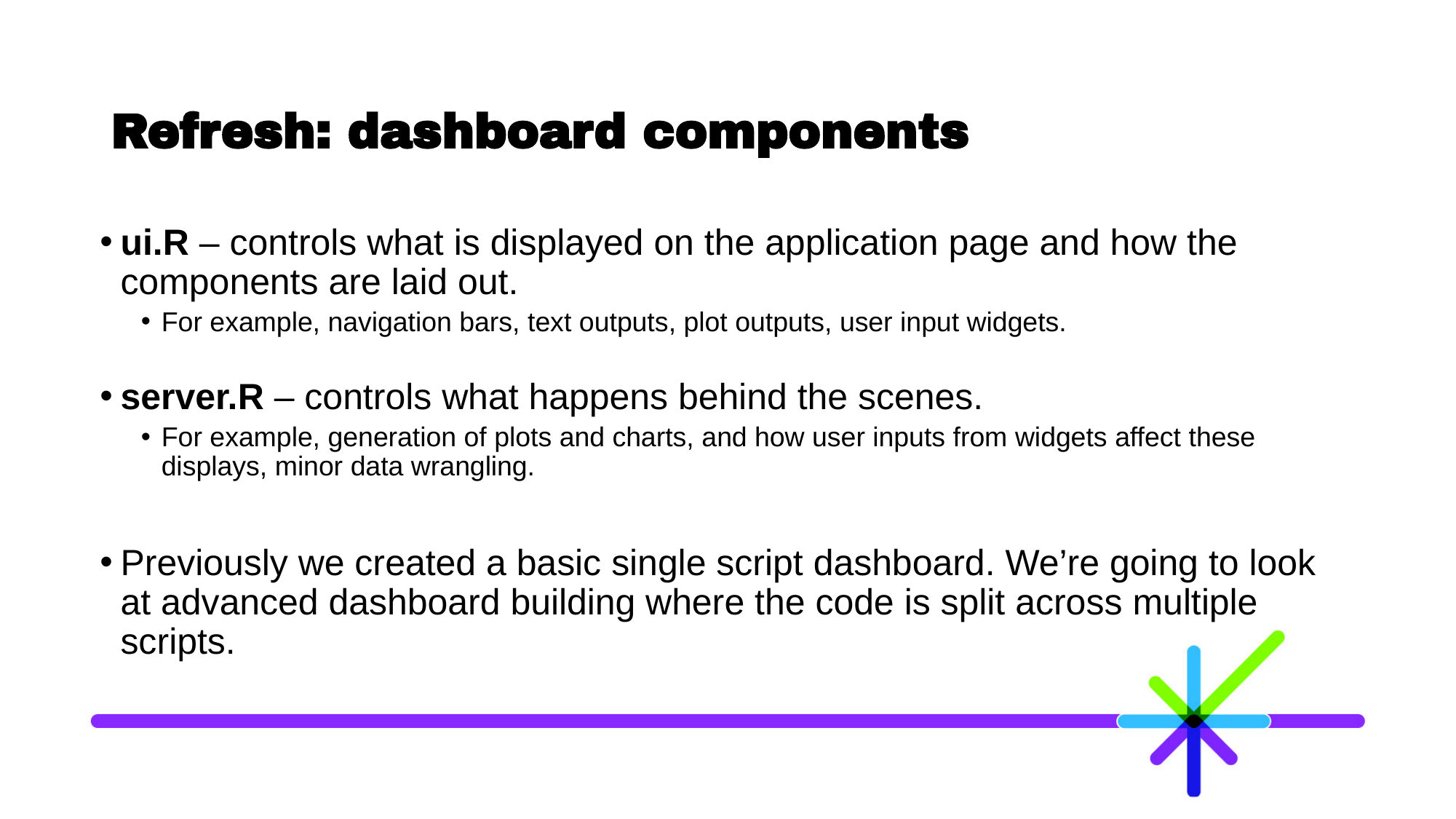

# Refresh: dashboard components
ui.R – controls what is displayed on the application page and how the components are laid out.
For example, navigation bars, text outputs, plot outputs, user input widgets.
server.R – controls what happens behind the scenes.
For example, generation of plots and charts, and how user inputs from widgets affect these displays, minor data wrangling.

Previously we created a basic single script dashboard. We’re going to look at advanced dashboard building where the code is split across multiple scripts.